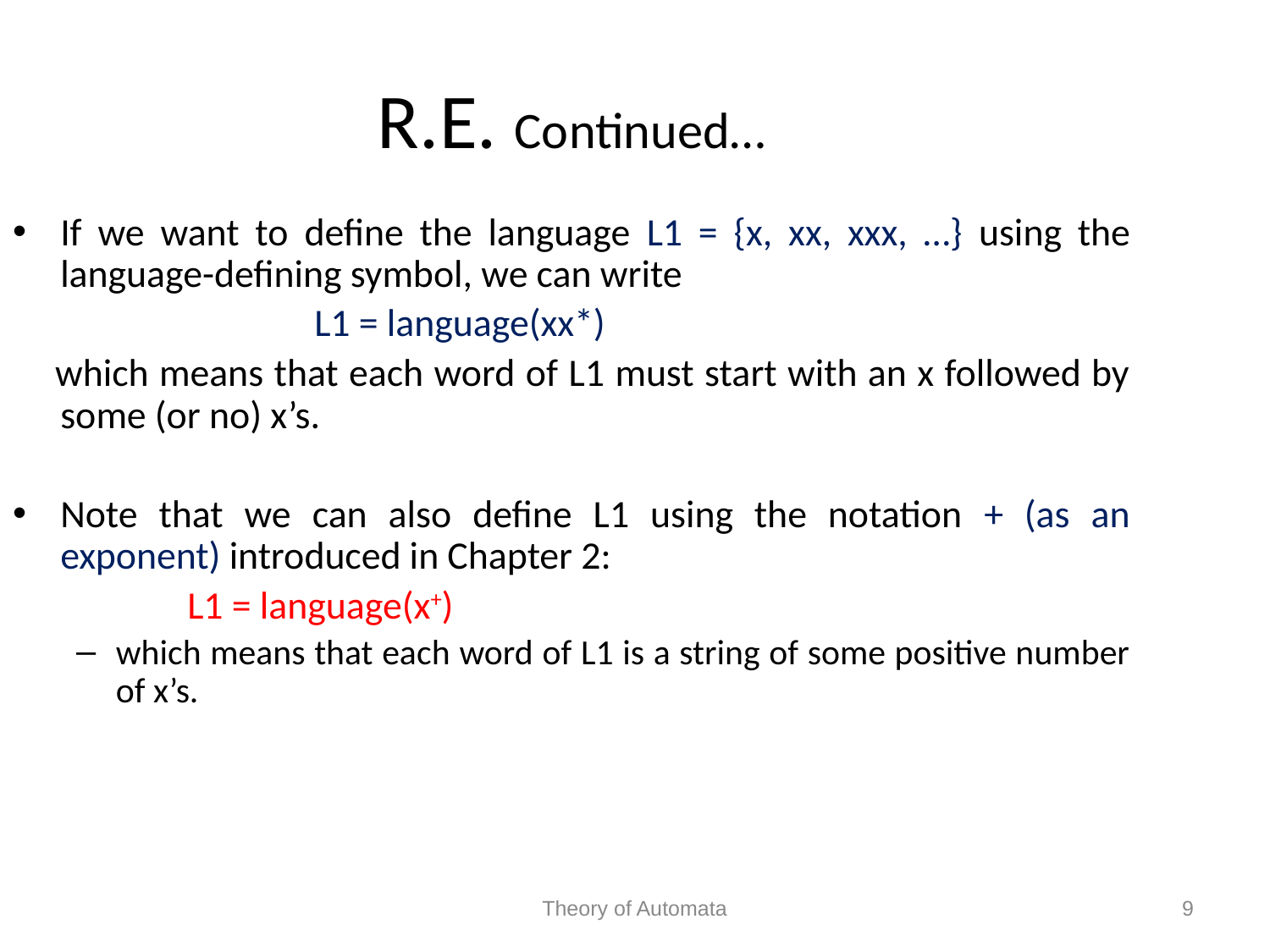

R.E. Continued…
If we want to define the language L1 = {x, xx, xxx, …} using the language-defining symbol, we can write
			L1 = language(xx*)
    which means that each word of L1 must start with an x followed by some (or no) x’s.

Note that we can also define L1 using the notation + (as an exponent) introduced in Chapter 2:
		L1 = language(x+)
which means that each word of L1 is a string of some positive number of x’s.
Theory of Automata
9